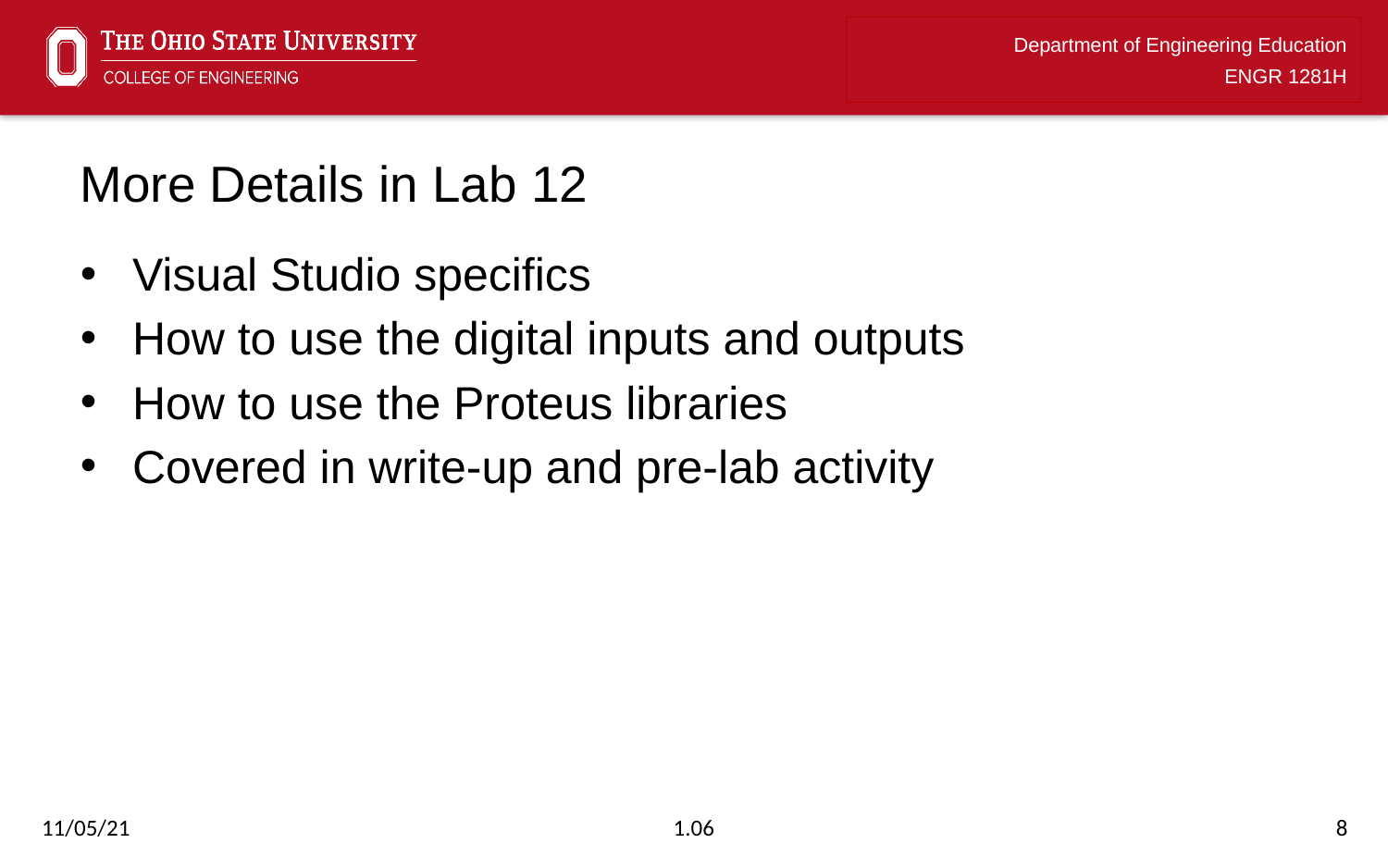

# More Details in Lab 12
Visual Studio specifics
How to use the digital inputs and outputs
How to use the Proteus libraries
Covered in write-up and pre-lab activity
11/05/21
1.06
8